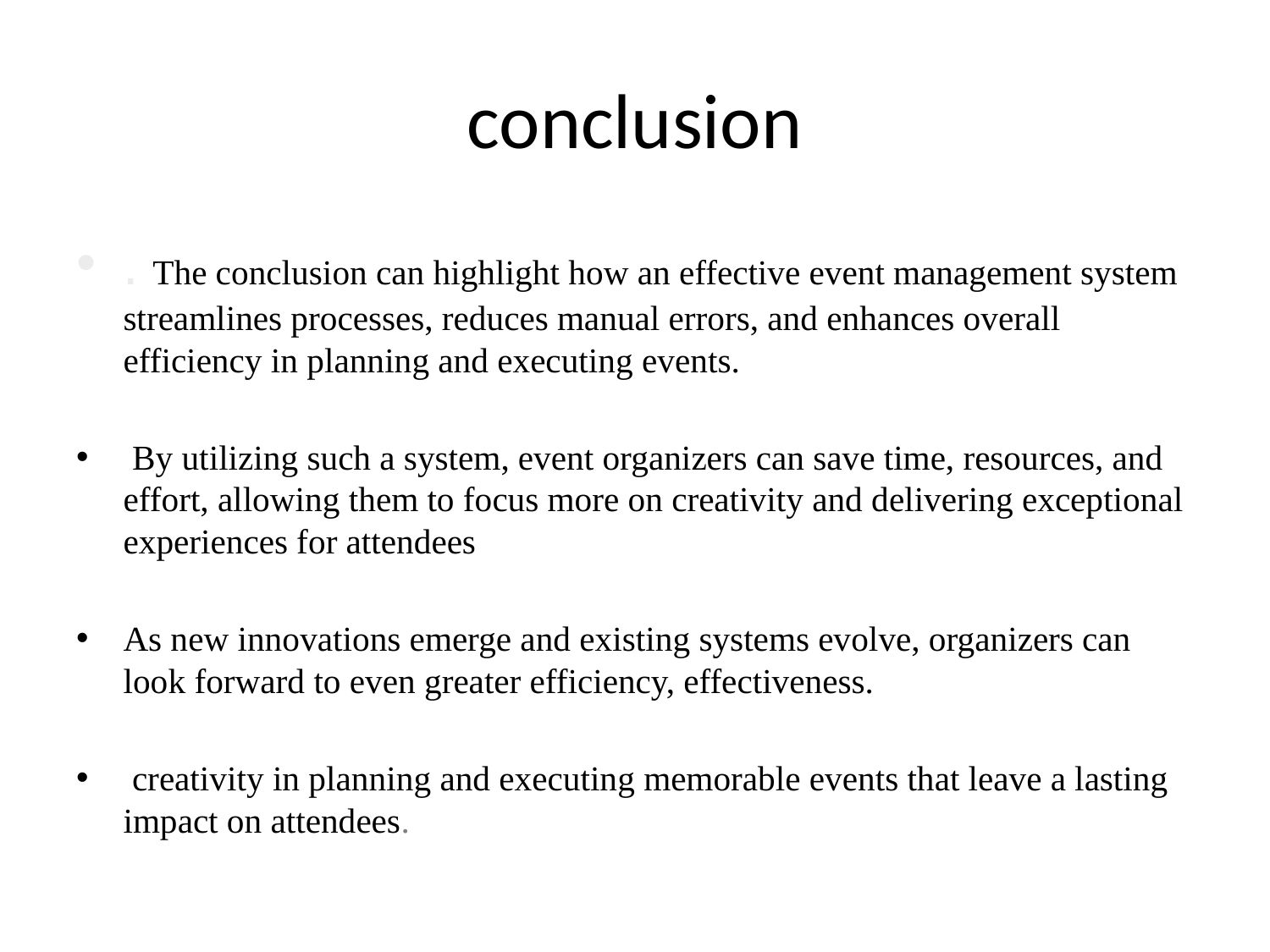

# conclusion
. The conclusion can highlight how an effective event management system streamlines processes, reduces manual errors, and enhances overall efficiency in planning and executing events.

 By utilizing such a system, event organizers can save time, resources, and effort, allowing them to focus more on creativity and delivering exceptional experiences for attendees

As new innovations emerge and existing systems evolve, organizers can look forward to even greater efficiency, effectiveness.

 creativity in planning and executing memorable events that leave a lasting impact on attendees.